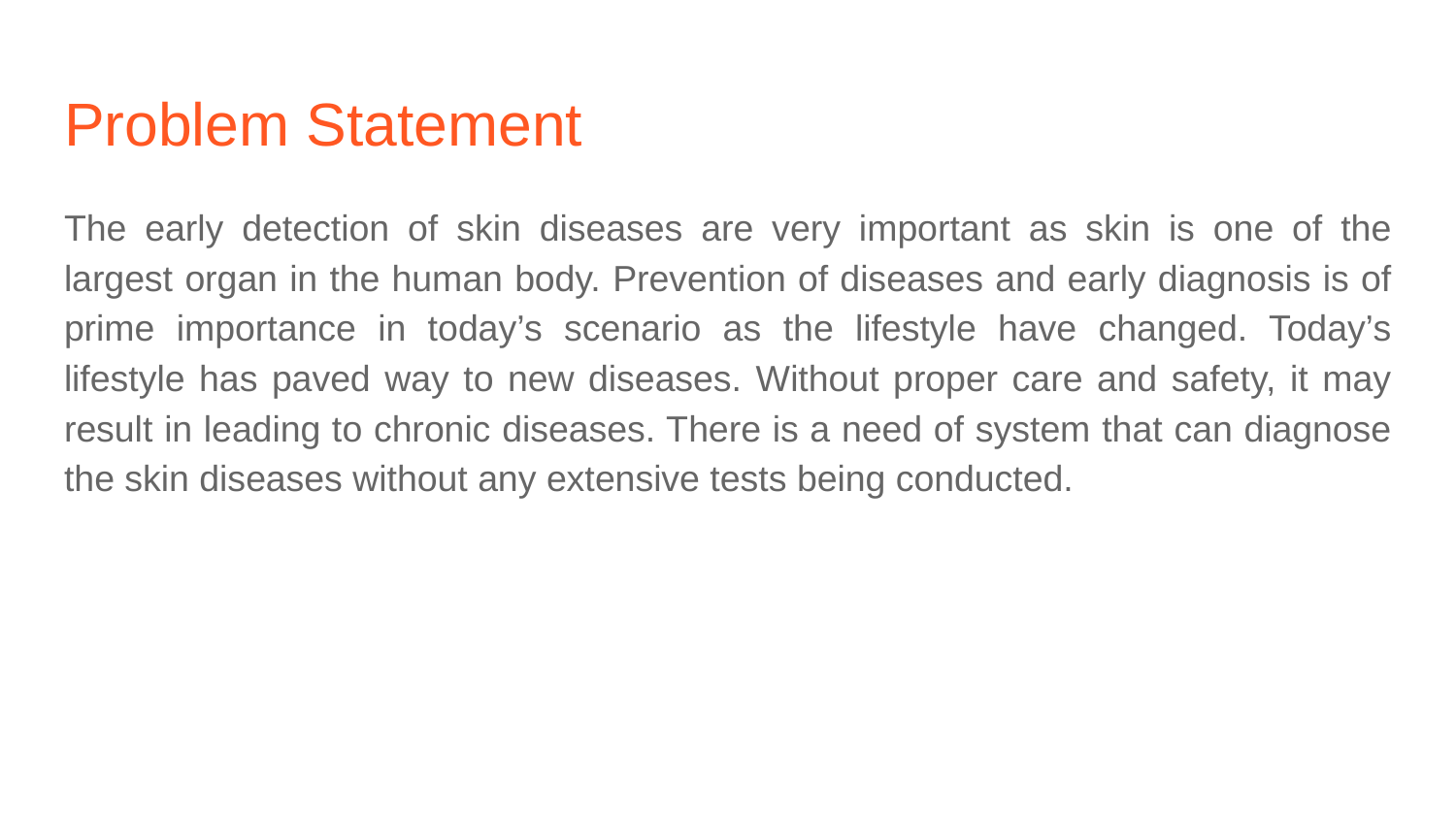

# Problem Statement
The early detection of skin diseases are very important as skin is one of the largest organ in the human body. Prevention of diseases and early diagnosis is of prime importance in today’s scenario as the lifestyle have changed. Today’s lifestyle has paved way to new diseases. Without proper care and safety, it may result in leading to chronic diseases. There is a need of system that can diagnose the skin diseases without any extensive tests being conducted.